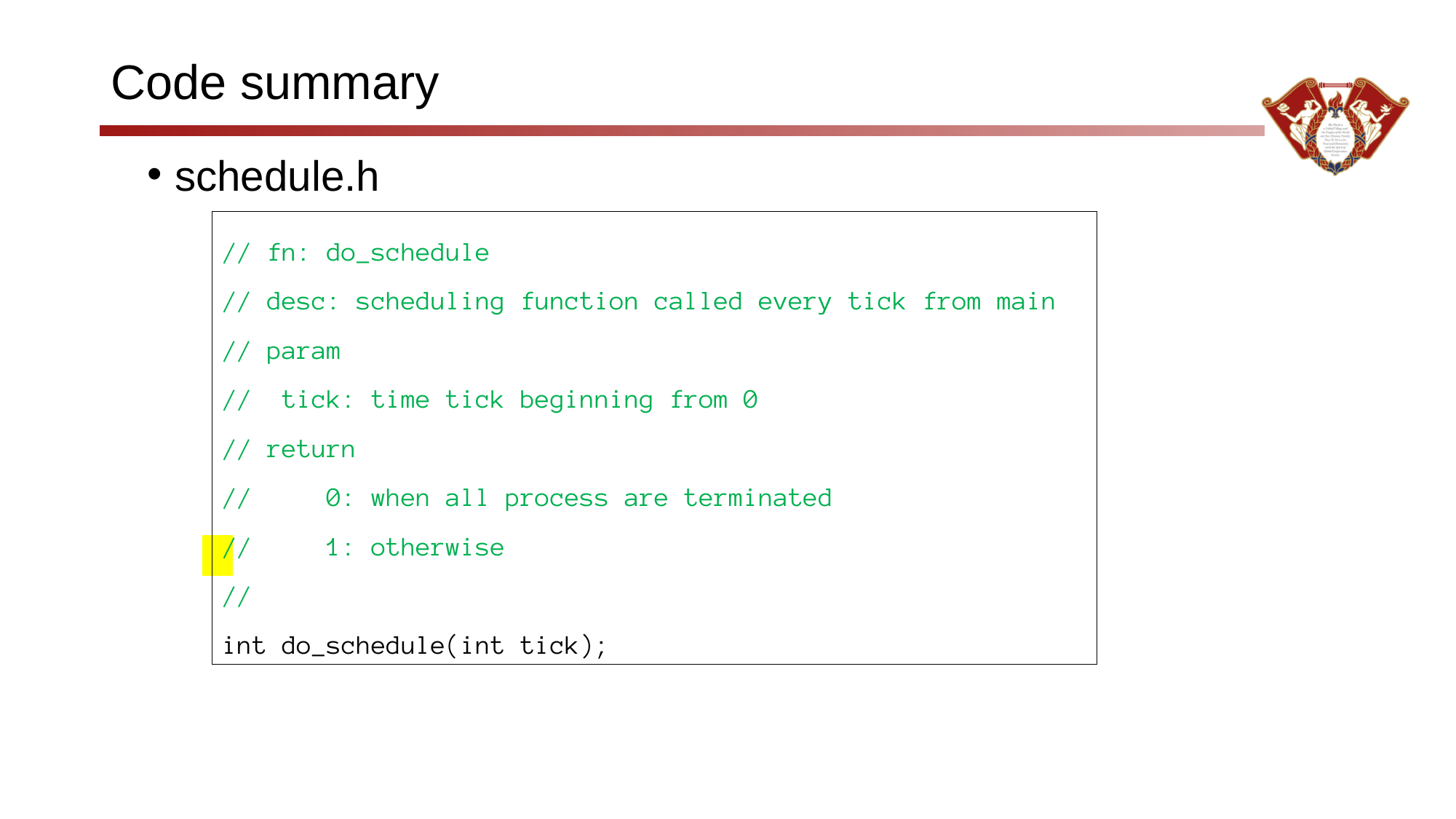

# Code summary
schedule.h

// fn: do_schedule
// desc: scheduling function called every tick from main
// param
//  tick: time tick beginning from 0
// return
//     0: when all process are terminated
//     1: otherwise
//
int do_schedule(int tick);